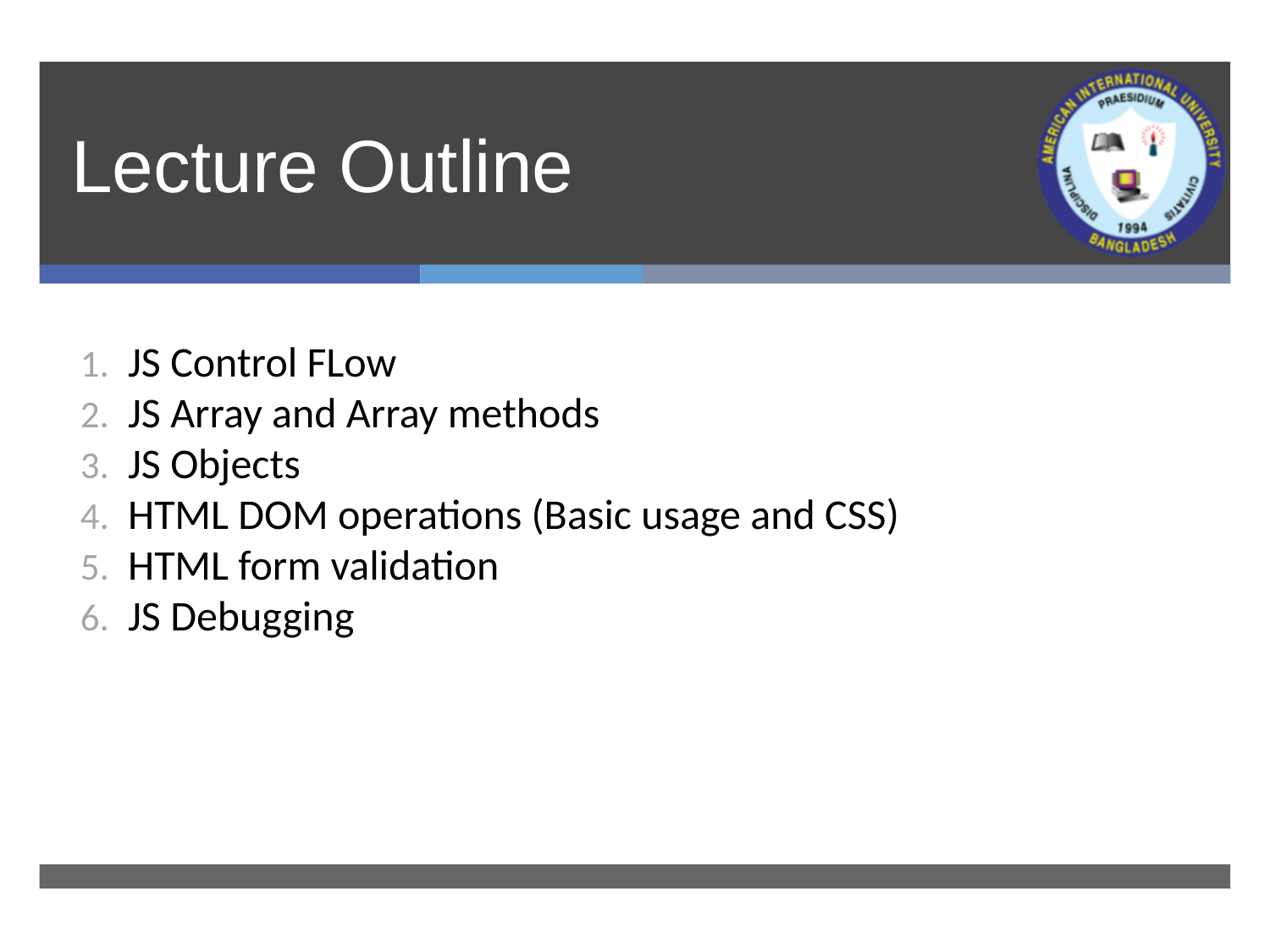

# Lecture Outline
JS Control FLow
JS Array and Array methods
JS Objects
HTML DOM operations (Basic usage and CSS)
HTML form validation
JS Debugging